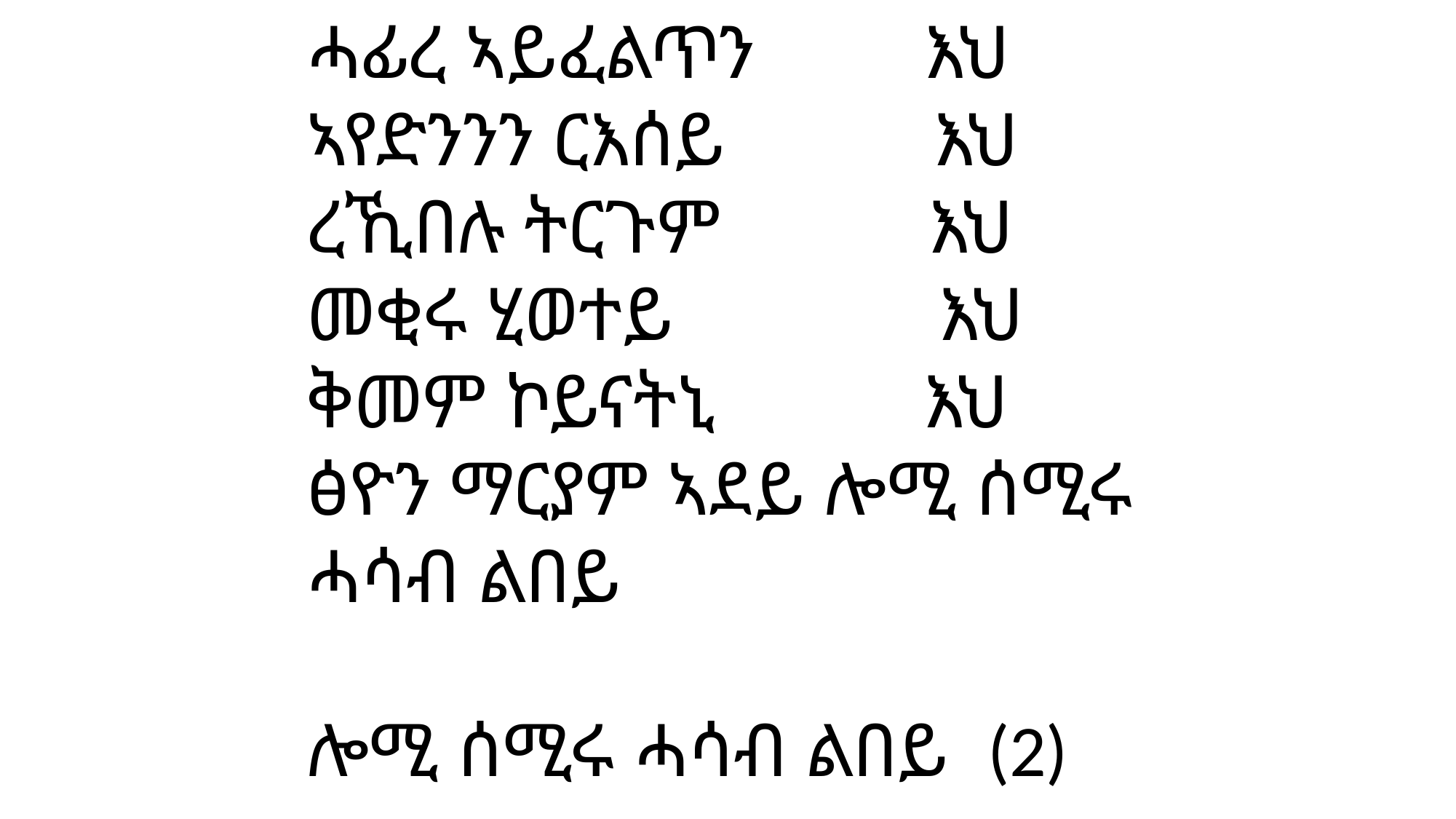

ሓፊረ ኣይፈልጥን         እህ
ኣየድንንን ርእሰይ           እህ
ረኺበሉ ትርጉም           እህ
መቂሩ ሂወተይ              እህ
ቅመም ኮይናትኒ           እህ
ፅዮን ማርያም ኣደይ ሎሚ ሰሚሩ ሓሳብ ልበይ

ሎሚ ሰሚሩ ሓሳብ ልበይ  (2)